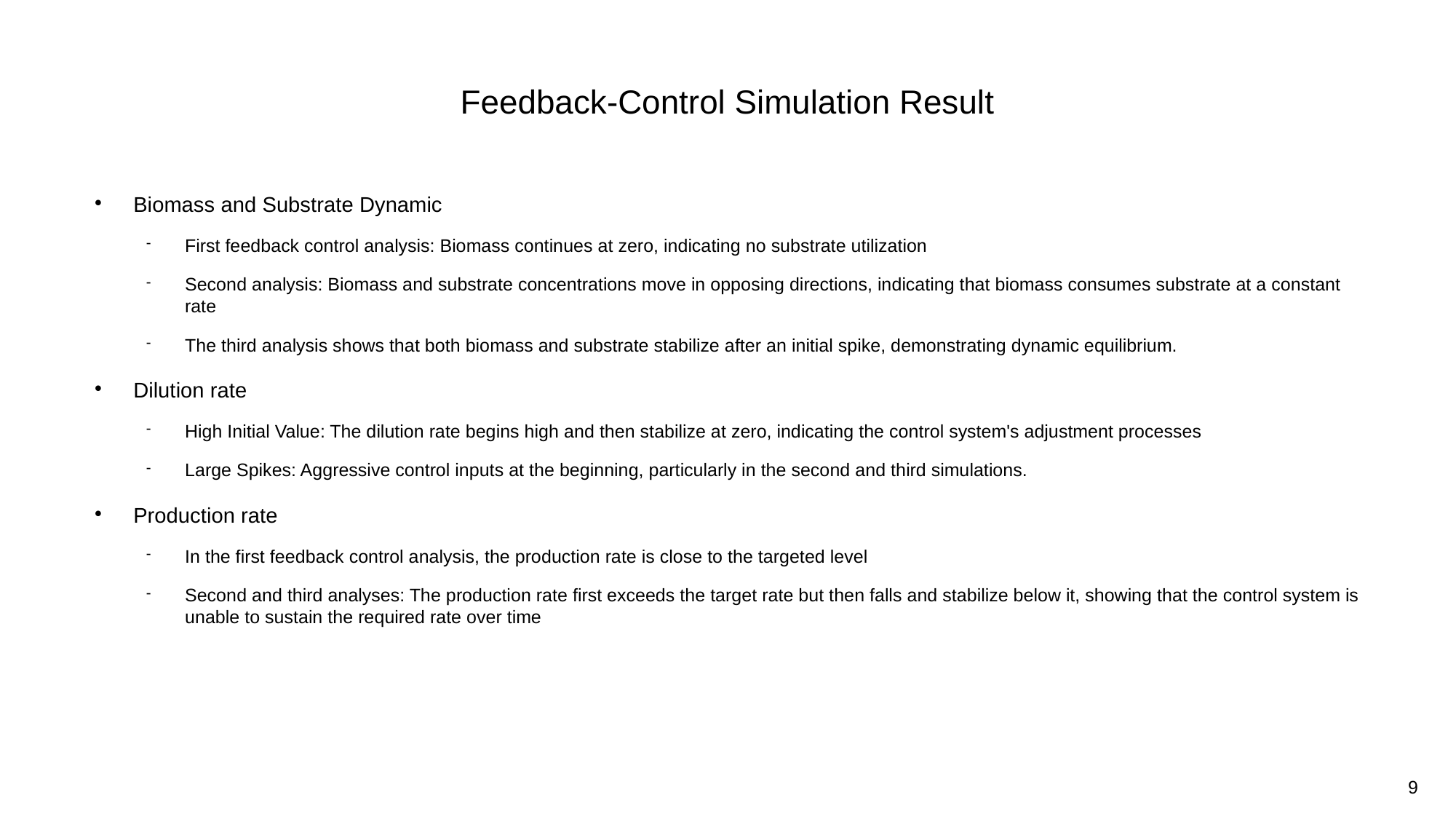

# Feedback-Control Simulation Result
Biomass and Substrate Dynamic
First feedback control analysis: Biomass continues at zero, indicating no substrate utilization
Second analysis: Biomass and substrate concentrations move in opposing directions, indicating that biomass consumes substrate at a constant rate
The third analysis shows that both biomass and substrate stabilize after an initial spike, demonstrating dynamic equilibrium.
Dilution rate
High Initial Value: The dilution rate begins high and then stabilize at zero, indicating the control system's adjustment processes
Large Spikes: Aggressive control inputs at the beginning, particularly in the second and third simulations.
Production rate
In the first feedback control analysis, the production rate is close to the targeted level
Second and third analyses: The production rate first exceeds the target rate but then falls and stabilize below it, showing that the control system is unable to sustain the required rate over time
9